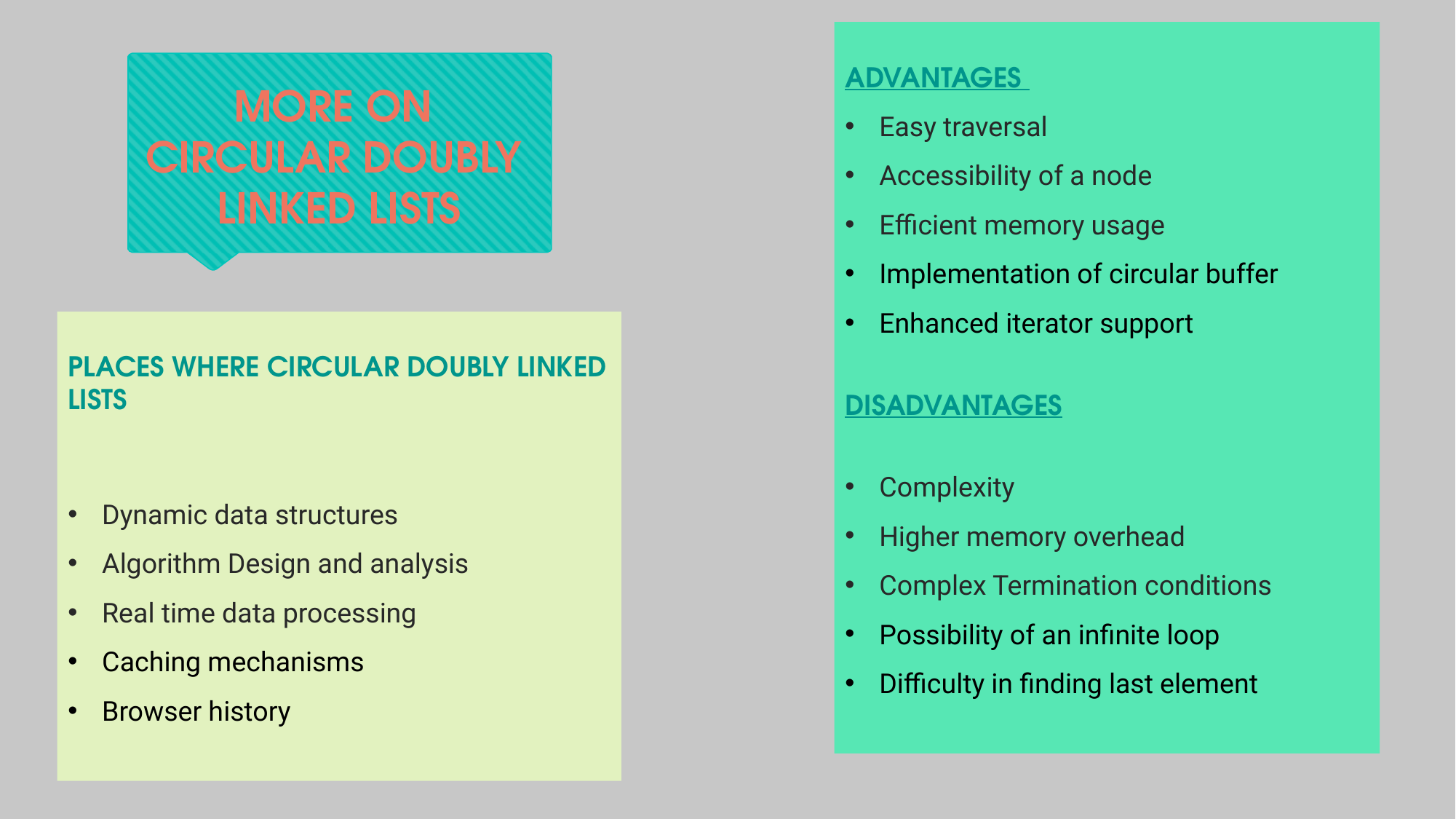

ADVANTAGES
Easy traversal
Accessibility of a node
Efficient memory usage
Implementation of circular buffer
Enhanced iterator support

DISADVANTAGES

Complexity
Higher memory overhead
Complex Termination conditions
Possibility of an infinite loop
Difficulty in finding last element

MORE ON
CIRCULAR DOUBLY
LINKED LISTS

PLACES WHERE CIRCULAR DOUBLY LINKED LISTS

Dynamic data structures
Algorithm Design and analysis
Real time data processing
Caching mechanisms
Browser history